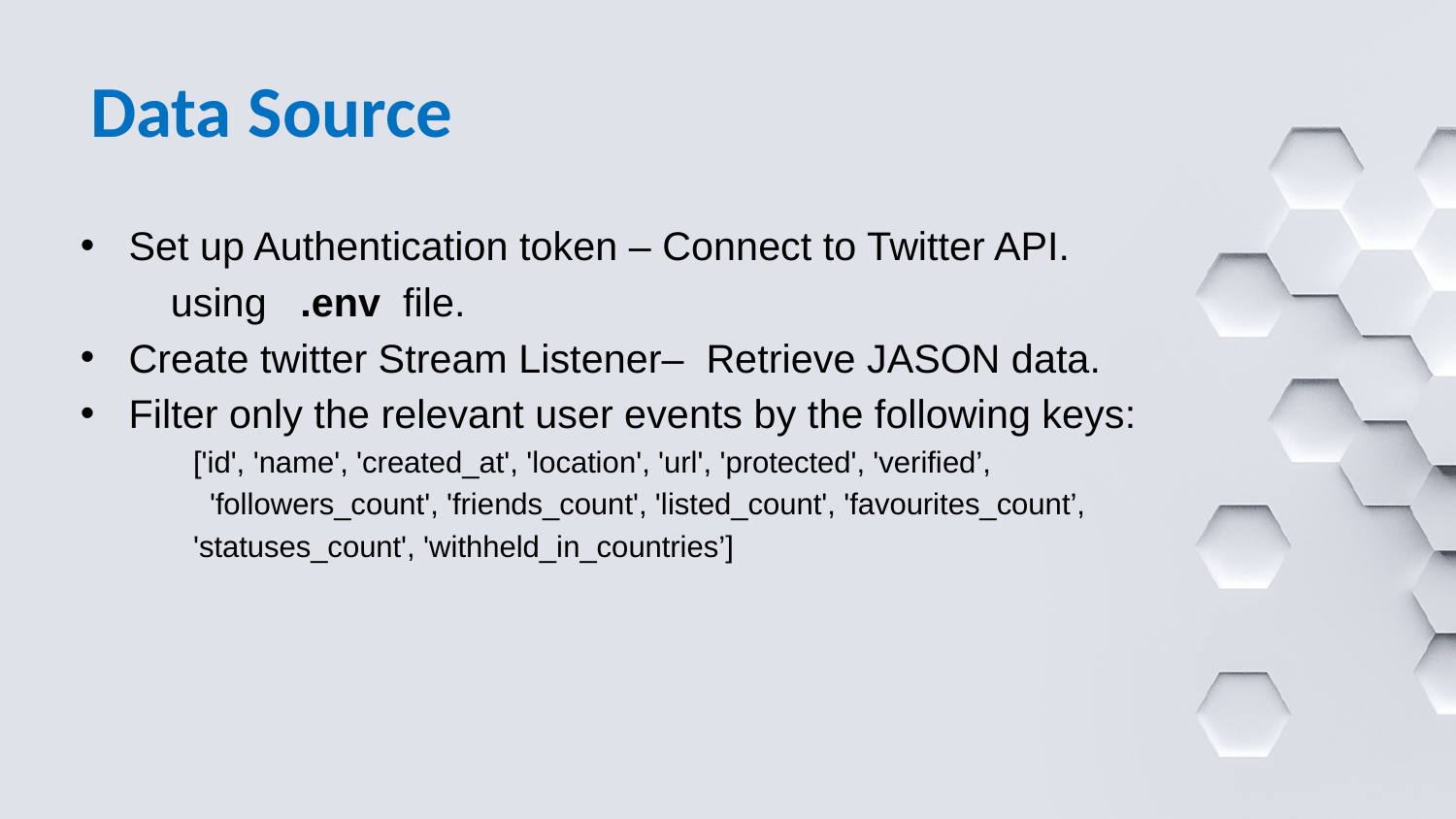

# Data Source
Set up Authentication token – Connect to Twitter API.
	using   .env  file.
Create twitter Stream Listener–  Retrieve JASON data.
Filter only the relevant user events by the following keys:
['id', 'name', 'created_at', 'location', 'url', 'protected', 'verified’,
  'followers_count', 'friends_count', 'listed_count', 'favourites_count’,
'statuses_count', 'withheld_in_countries’]